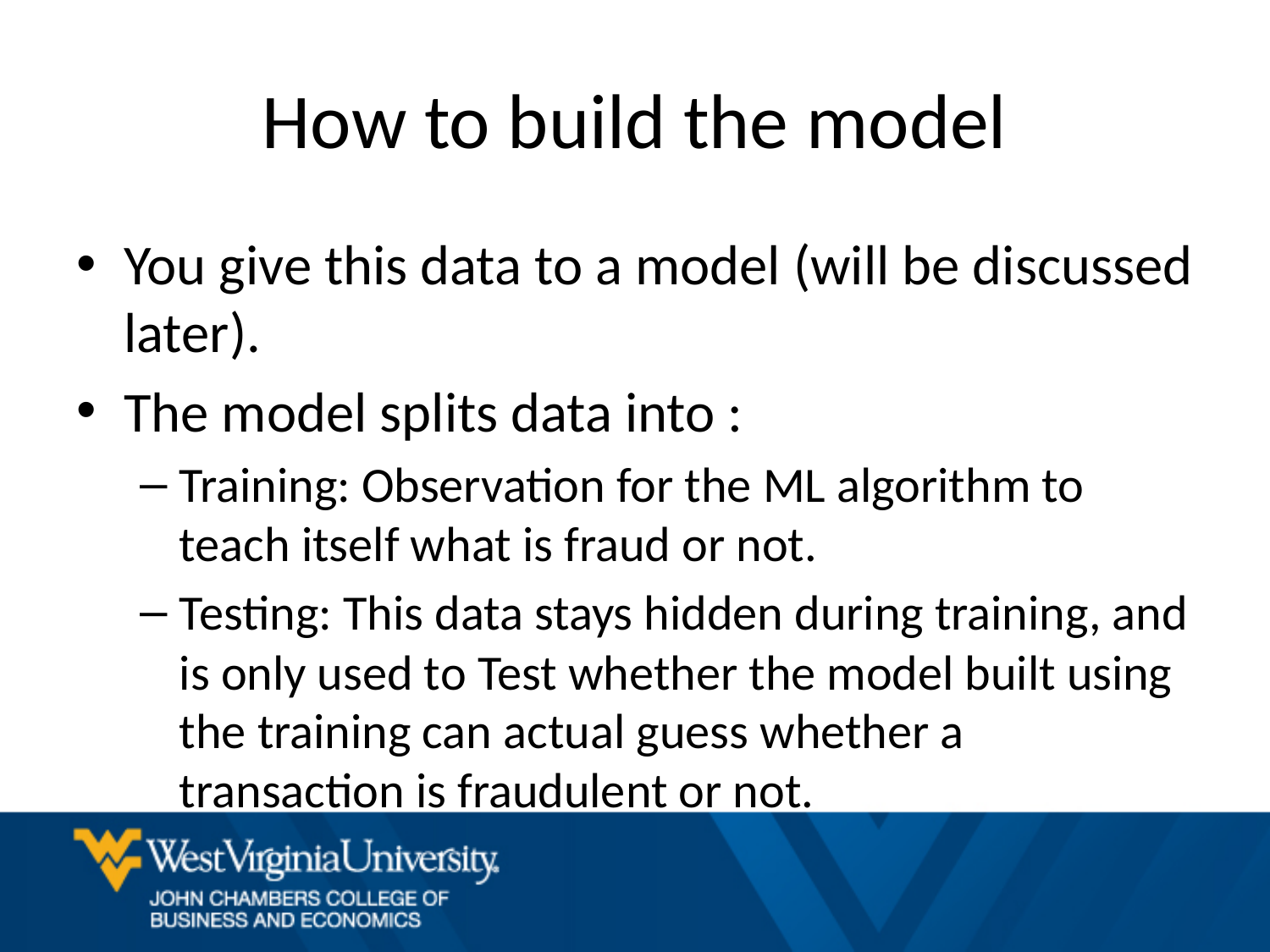

# How to build the model
You give this data to a model (will be discussed later).
The model splits data into :
Training: Observation for the ML algorithm to teach itself what is fraud or not.
Testing: This data stays hidden during training, and is only used to Test whether the model built using the training can actual guess whether a transaction is fraudulent or not.